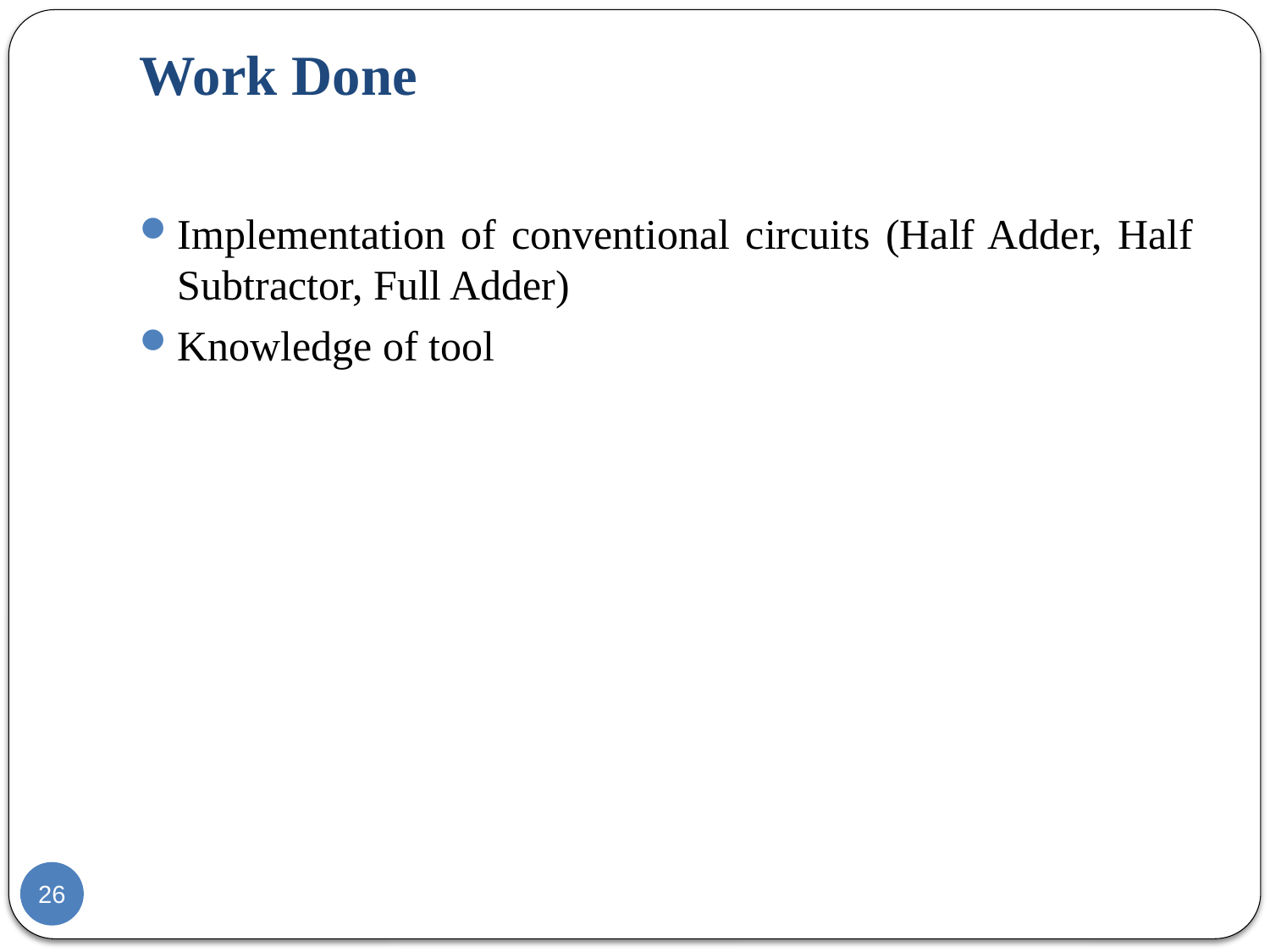

# Work Done
Implementation of conventional circuits (Half Adder, Half Subtractor, Full Adder)
Knowledge of tool

26